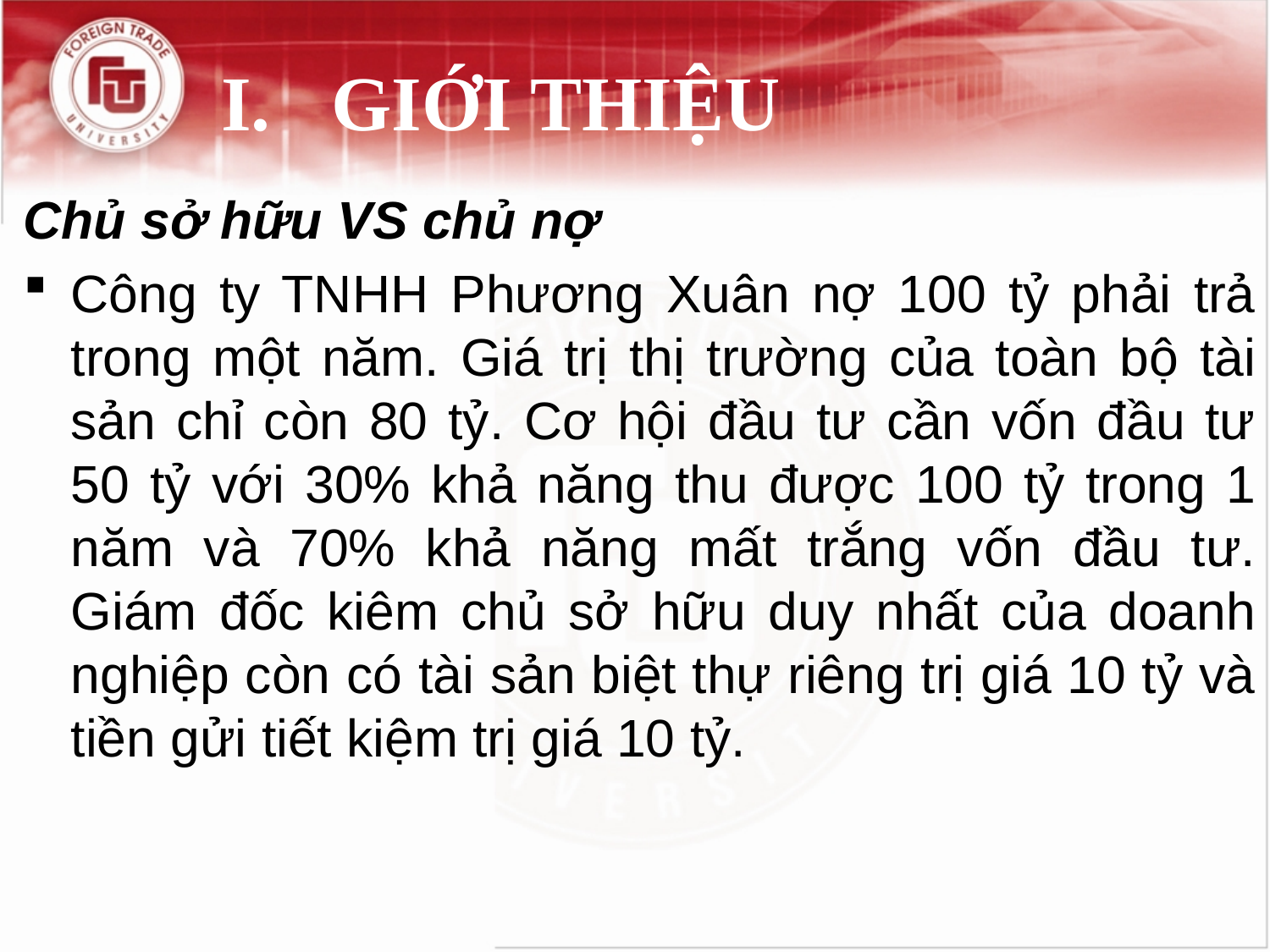

# I.	GIỚI THIỆU
Chủ sở hữu VS chủ nợ
Công ty TNHH Phương Xuân nợ 100 tỷ phải trả trong một năm. Giá trị thị trường của toàn bộ tài sản chỉ còn 80 tỷ. Cơ hội đầu tư cần vốn đầu tư 50 tỷ với 30% khả năng thu được 100 tỷ trong 1 năm và 70% khả năng mất trắng vốn đầu tư. Giám đốc kiêm chủ sở hữu duy nhất của doanh nghiệp còn có tài sản biệt thự riêng trị giá 10 tỷ và tiền gửi tiết kiệm trị giá 10 tỷ.